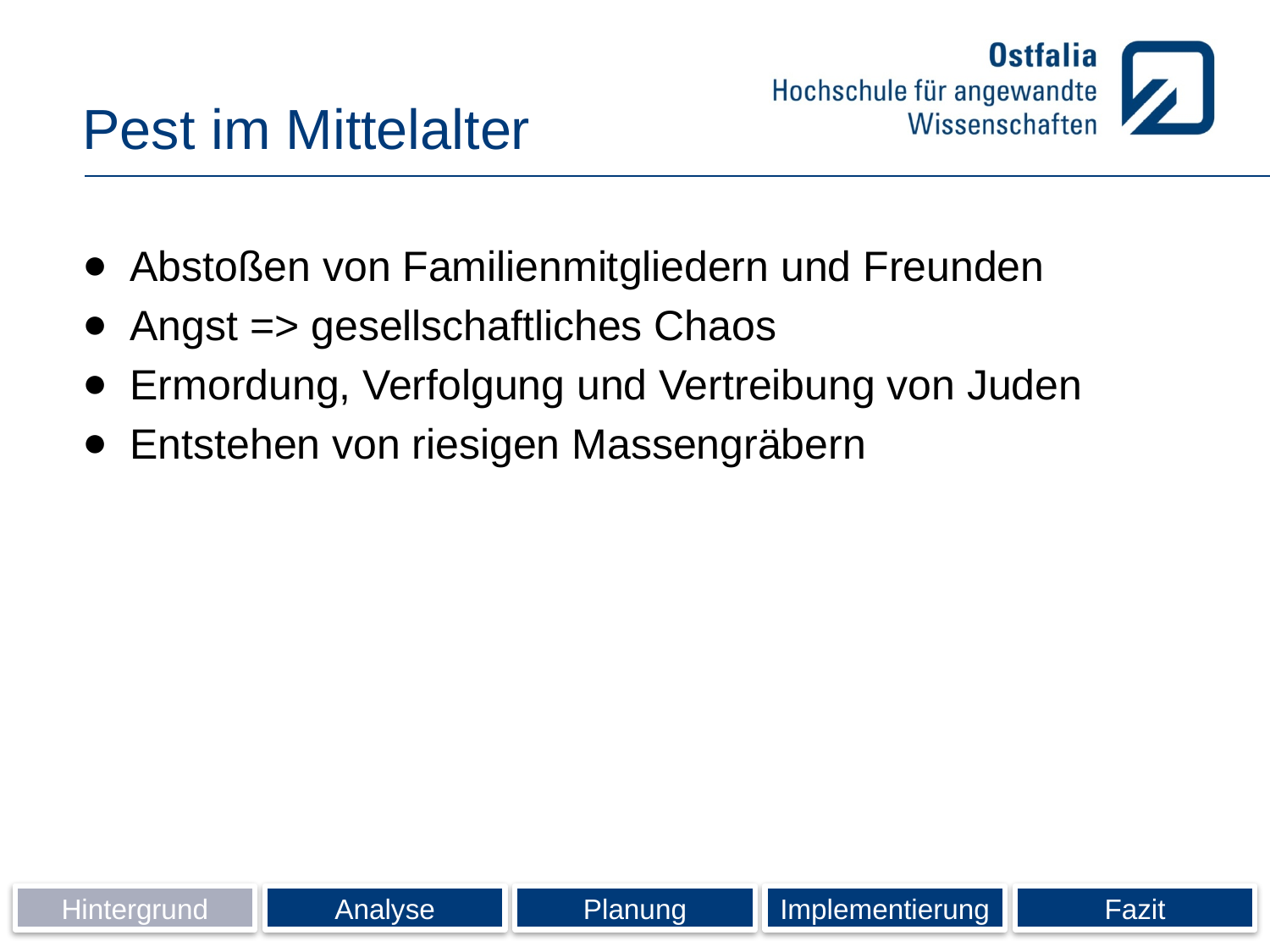

# Pest im Mittelalter
Abstoßen von Familienmitgliedern und Freunden
Angst => gesellschaftliches Chaos
Ermordung, Verfolgung und Vertreibung von Juden
Entstehen von riesigen Massengräbern
Hintergrund
Analyse
Planung
Implementierung
Fazit